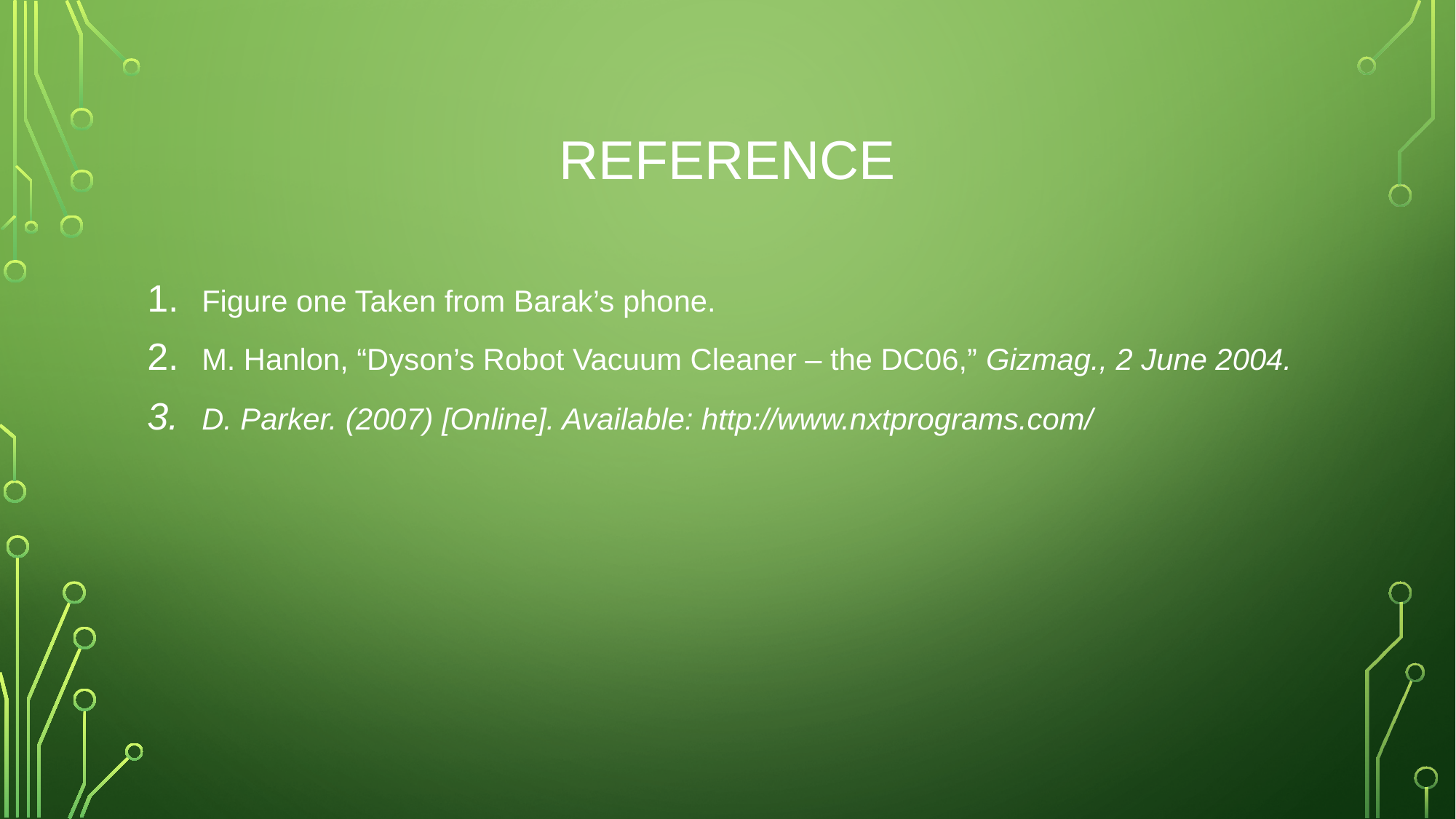

# Reference
Figure one Taken from Barak’s phone.
M. Hanlon, “Dyson’s Robot Vacuum Cleaner – the DC06,” Gizmag., 2 June 2004.
D. Parker. (2007) [Online]. Available: http://www.nxtprograms.com/